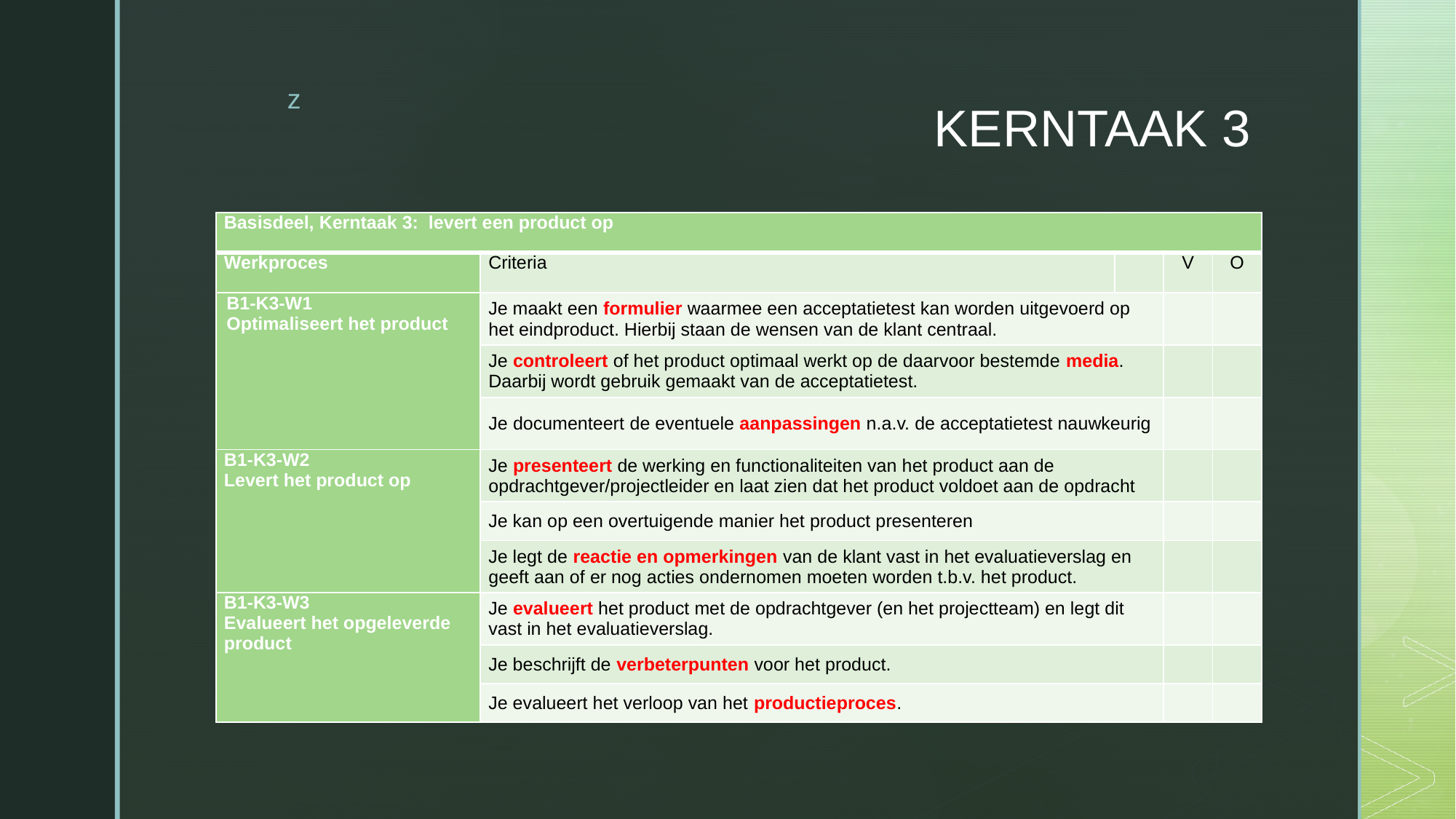

# KERNTAAK 3
| Basisdeel, Kerntaak 3:  levert een product op |  |  |  |  |
| --- | --- | --- | --- | --- |
| Werkproces | Criteria |  | V | O |
| B1-K3-W1 Optimaliseert het product | Je maakt een formulier waarmee een acceptatietest kan worden uitgevoerd op het eindproduct. Hierbij staan de wensen van de klant centraal. |  |  |  |
|  | Je controleert of het product optimaal werkt op de daarvoor bestemde media. Daarbij wordt gebruik gemaakt van de acceptatietest. |  |  |  |
|  | Je documenteert de eventuele aanpassingen n.a.v. de acceptatietest nauwkeurig |  |  |  |
| B1-K3-W2 Levert het product op | Je presenteert de werking en functionaliteiten van het product aan de opdrachtgever/projectleider en laat zien dat het product voldoet aan de opdracht |  |  |  |
|  | Je kan op een overtuigende manier het product presenteren |  |  |  |
|  | Je legt de reactie en opmerkingen van de klant vast in het evaluatieverslag en geeft aan of er nog acties ondernomen moeten worden t.b.v. het product. |  |  |  |
| B1-K3-W3 Evalueert het opgeleverde product | Je evalueert het product met de opdrachtgever (en het projectteam) en legt dit vast in het evaluatieverslag. |  |  |  |
|  | Je beschrijft de verbeterpunten voor het product. |  |  |  |
|  | Je evalueert het verloop van het productieproces. |  |  |  |